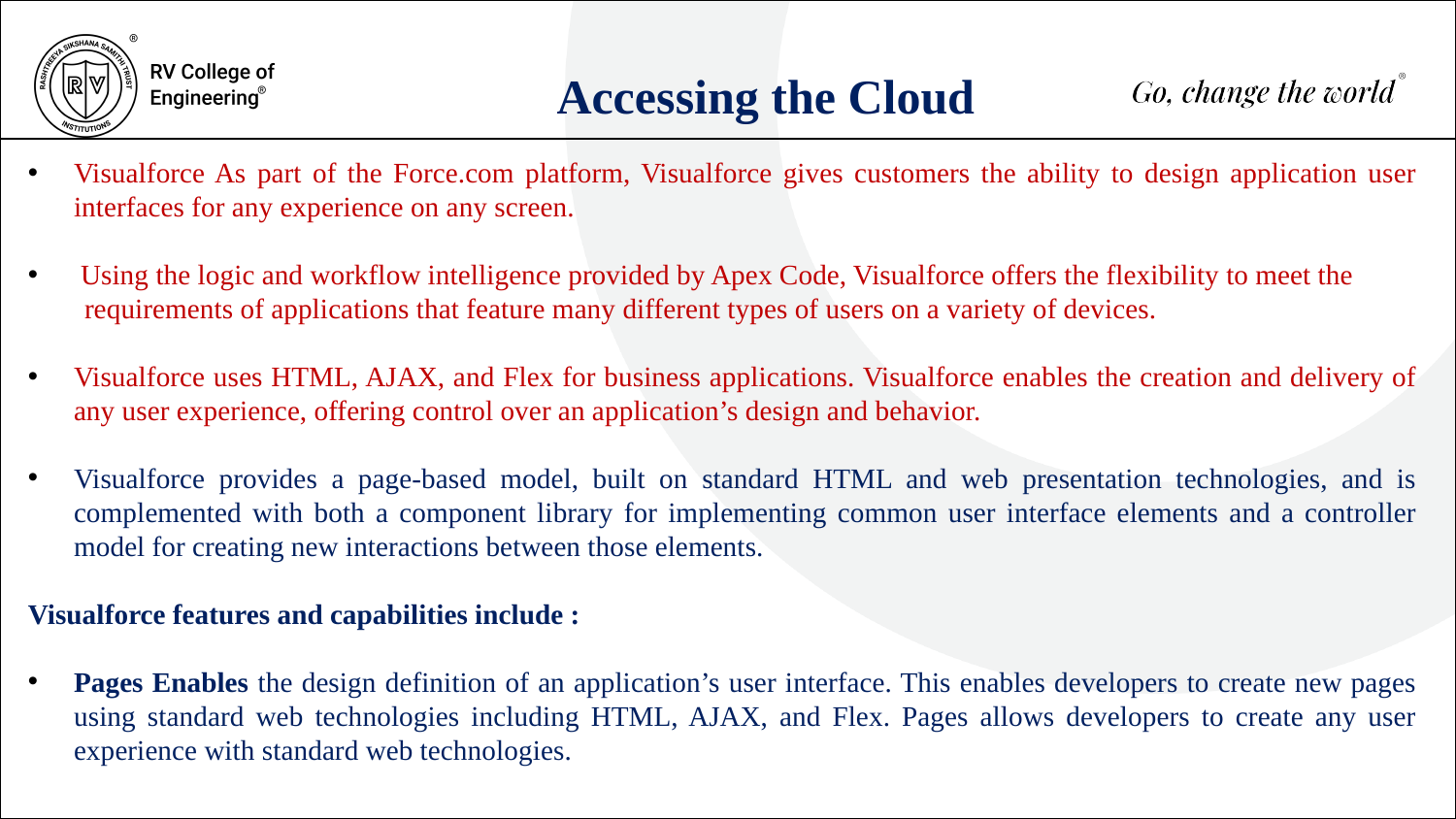

Accessing the Cloud

Visualforce As part of the Force.com platform, Visualforce gives customers the ability to design application user interfaces for any experience on any screen.

 Using the logic and workflow intelligence provided by Apex Code, Visualforce offers the flexibility to meet the
        requirements of applications that feature many different types of users on a variety of devices.

Visualforce uses HTML, AJAX, and Flex for business applications. Visualforce enables the creation and delivery of any user experience, offering control over an application’s design and behavior.

Visualforce provides a page-based model, built on standard HTML and web presentation technologies, and is complemented with both a component library for implementing common user interface elements and a controller model for creating new interactions between those elements.

Visualforce features and capabilities include :

Pages Enables the design definition of an application’s user interface. This enables developers to create new pages using standard web technologies including HTML, AJAX, and Flex. Pages allows developers to create any user experience with standard web technologies.